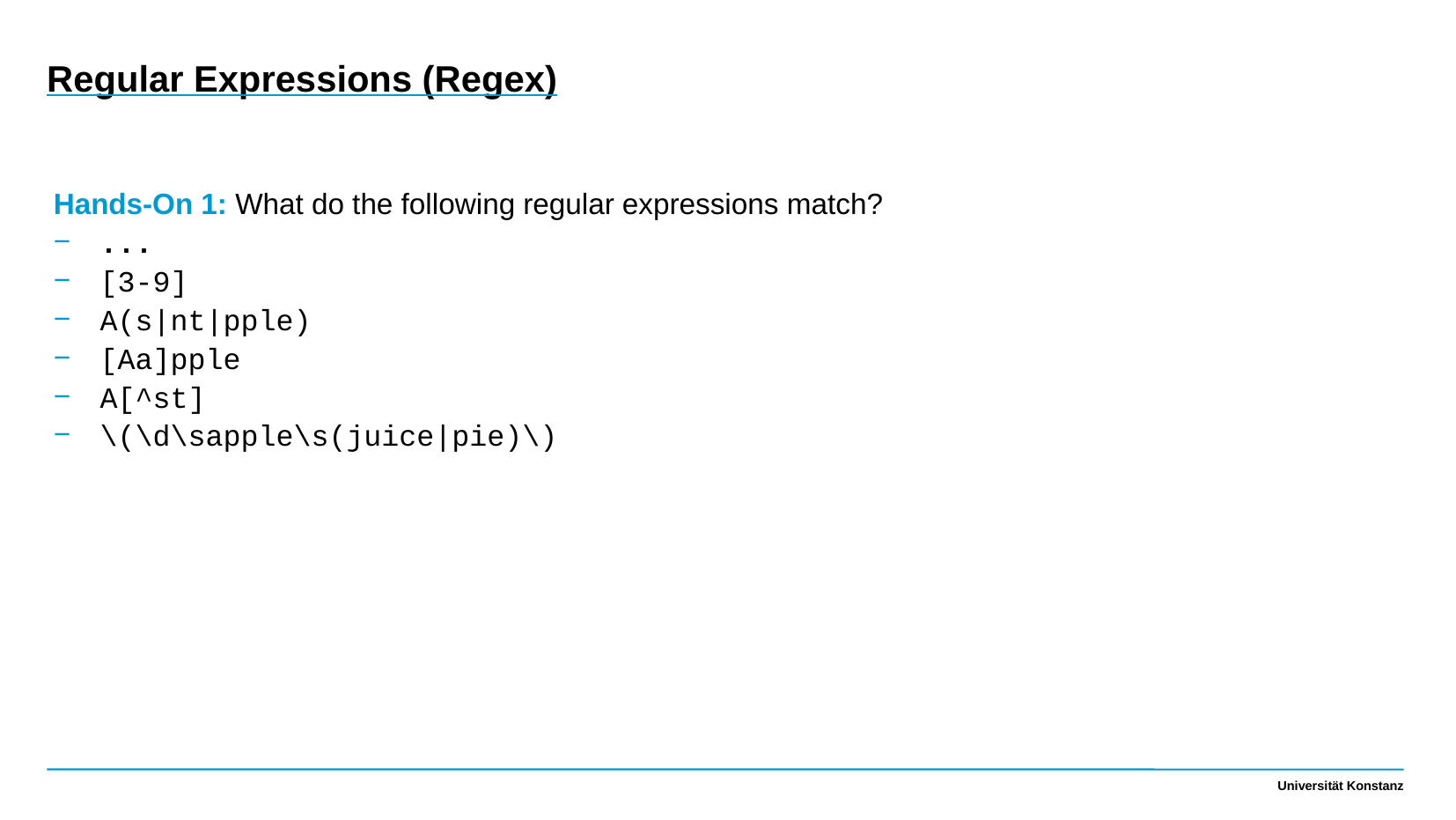

Regular Expressions (Regex)

Hands-On 1: What do the following regular expressions match?
...
[3-9]
A(s|nt|pple)
[Aa]pple
A[^st]
\(\d\sapple\s(juice|pie)\)